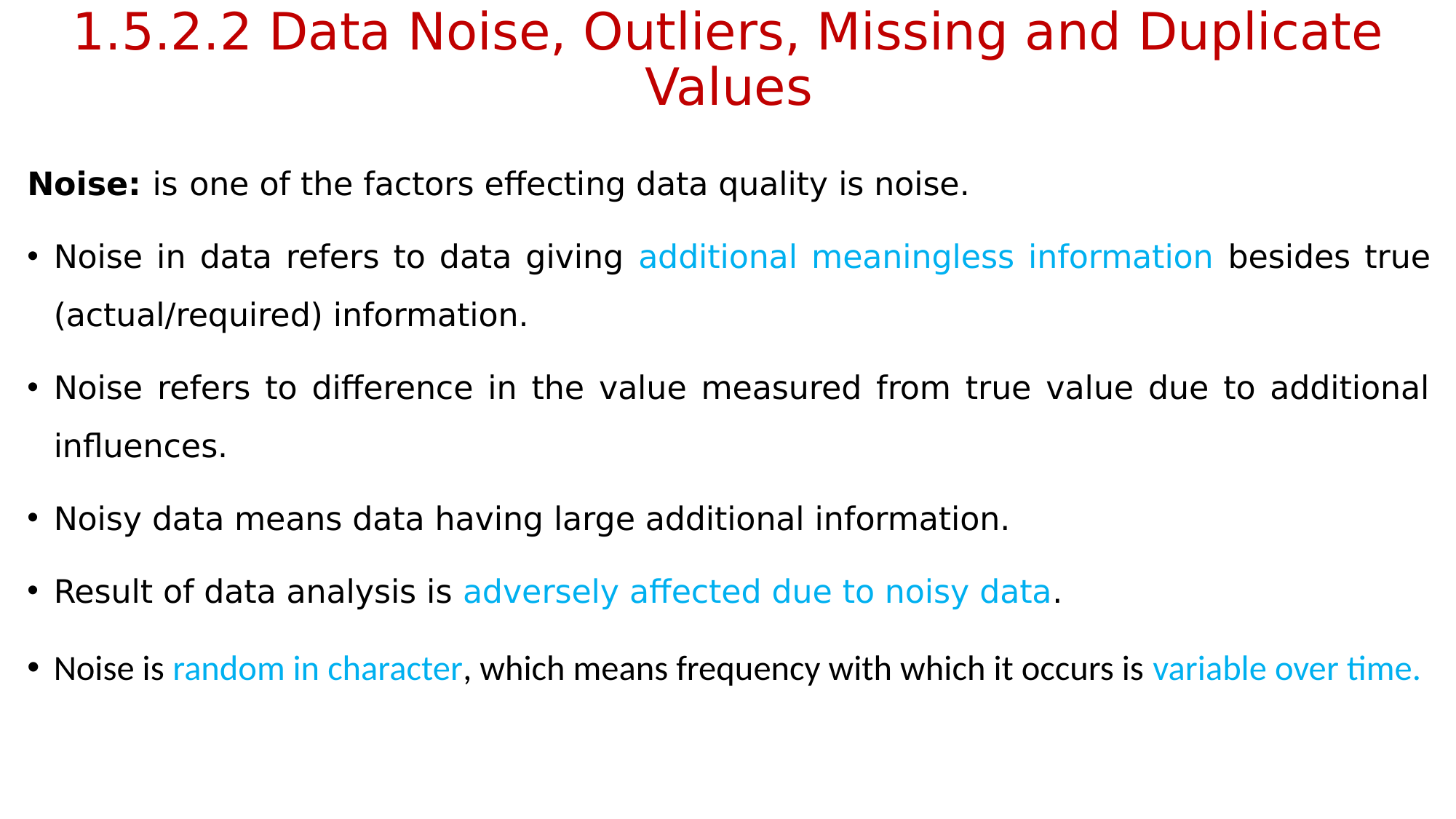

# 1.5.2.2 Data Noise, Outliers, Missing and Duplicate Values
Noise: is one of the factors effecting data quality is noise.
Noise in data refers to data giving additional meaningless information besides true (actual/required) information.
Noise refers to difference in the value measured from true value due to additional influences.
Noisy data means data having large additional information.
Result of data analysis is adversely affected due to noisy data.
Noise is random in character, which means frequency with which it occurs is variable over time.